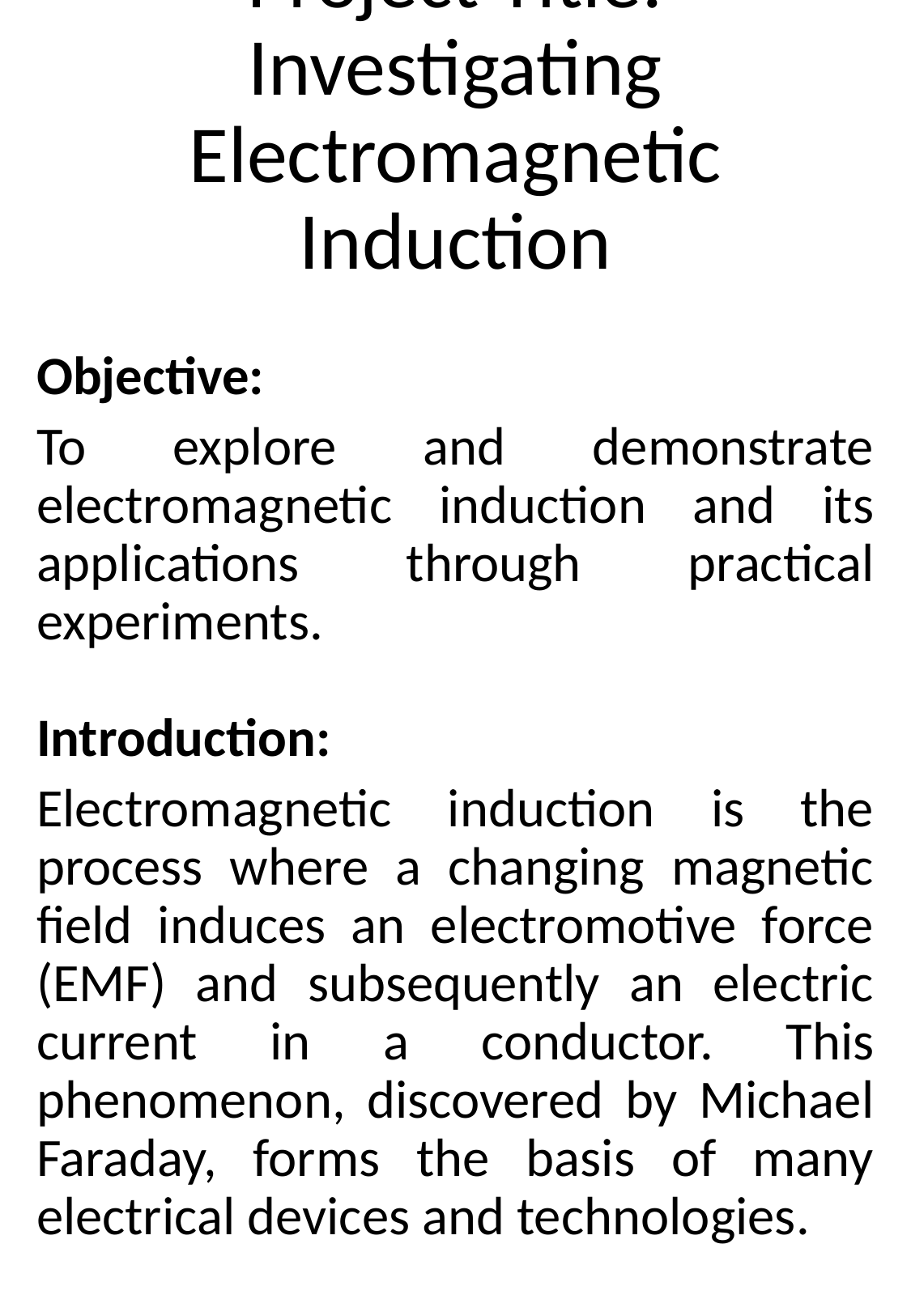

# Project Title: Investigating Electromagnetic Induction
Objective:
To explore and demonstrate electromagnetic induction and its applications through practical experiments.

Introduction:
Electromagnetic induction is the process where a changing magnetic field induces an electromotive force (EMF) and subsequently an electric current in a conductor. This phenomenon, discovered by Michael Faraday, forms the basis of many electrical devices and technologies.